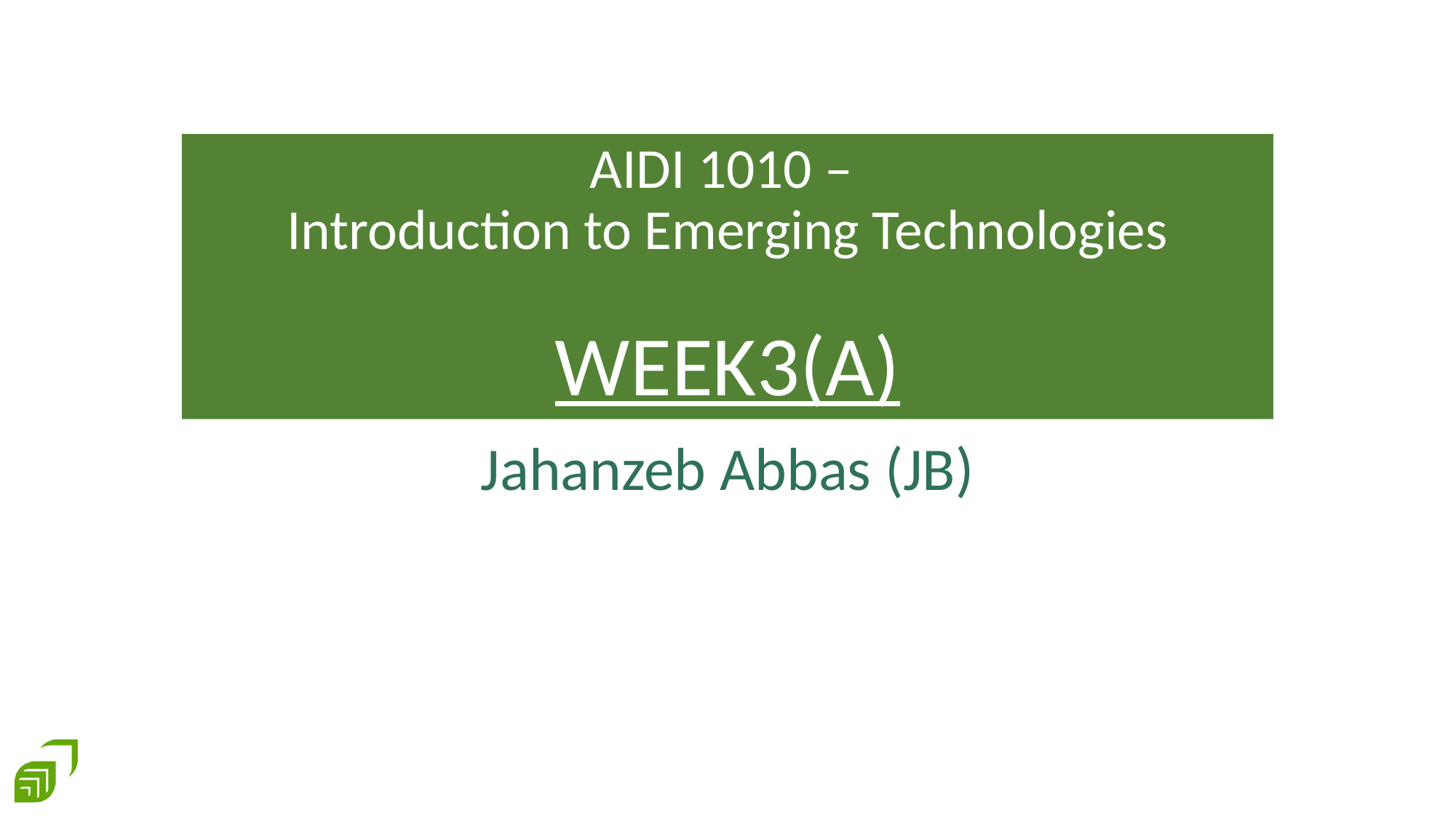

# AIDI 1010 – Introduction to Emerging Technologies WEEK3(A)
Jahanzeb Abbas (JB)